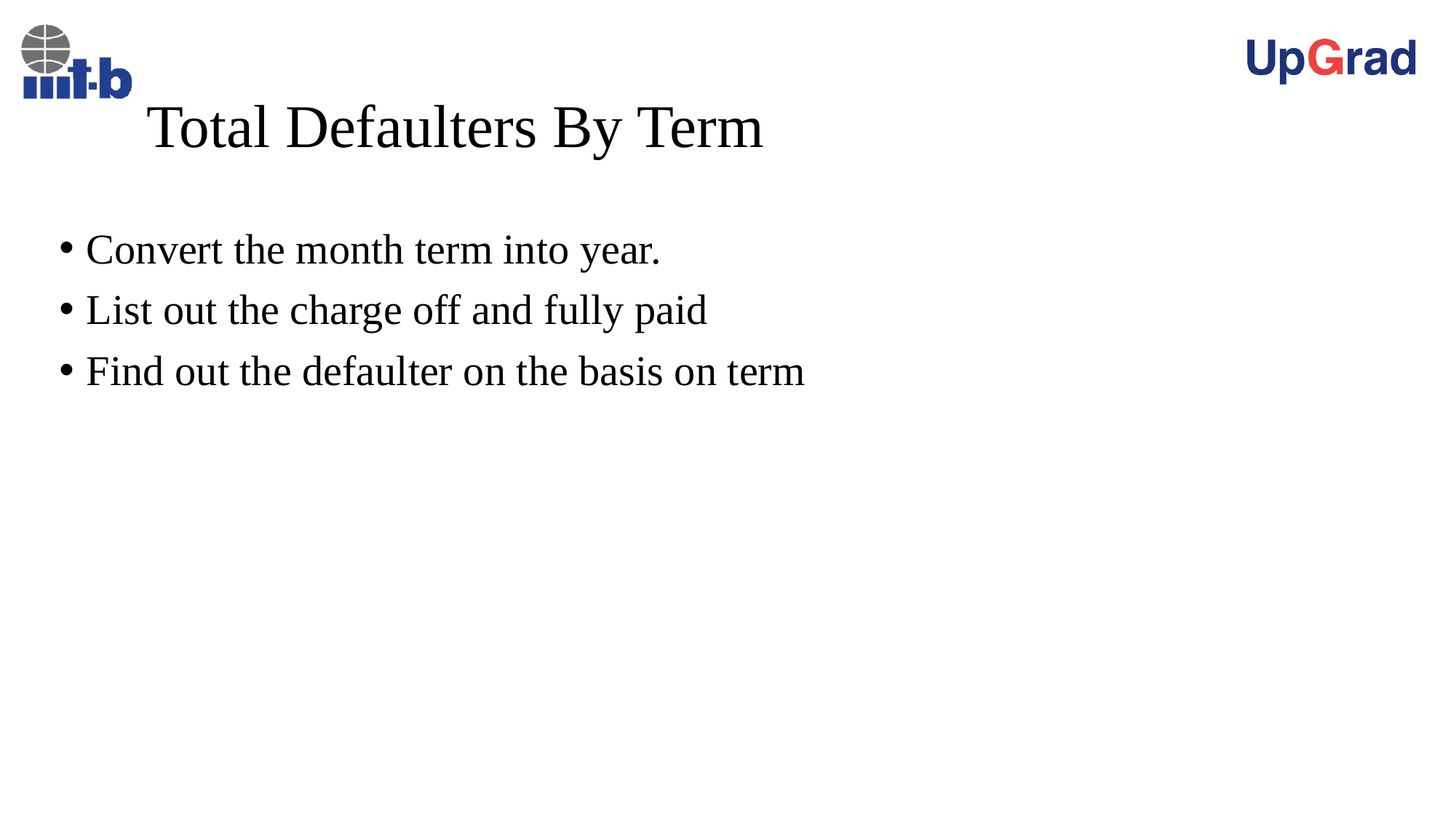

# Total Defaulters By Term
Convert the month term into year.
List out the charge off and fully paid
Find out the defaulter on the basis on term